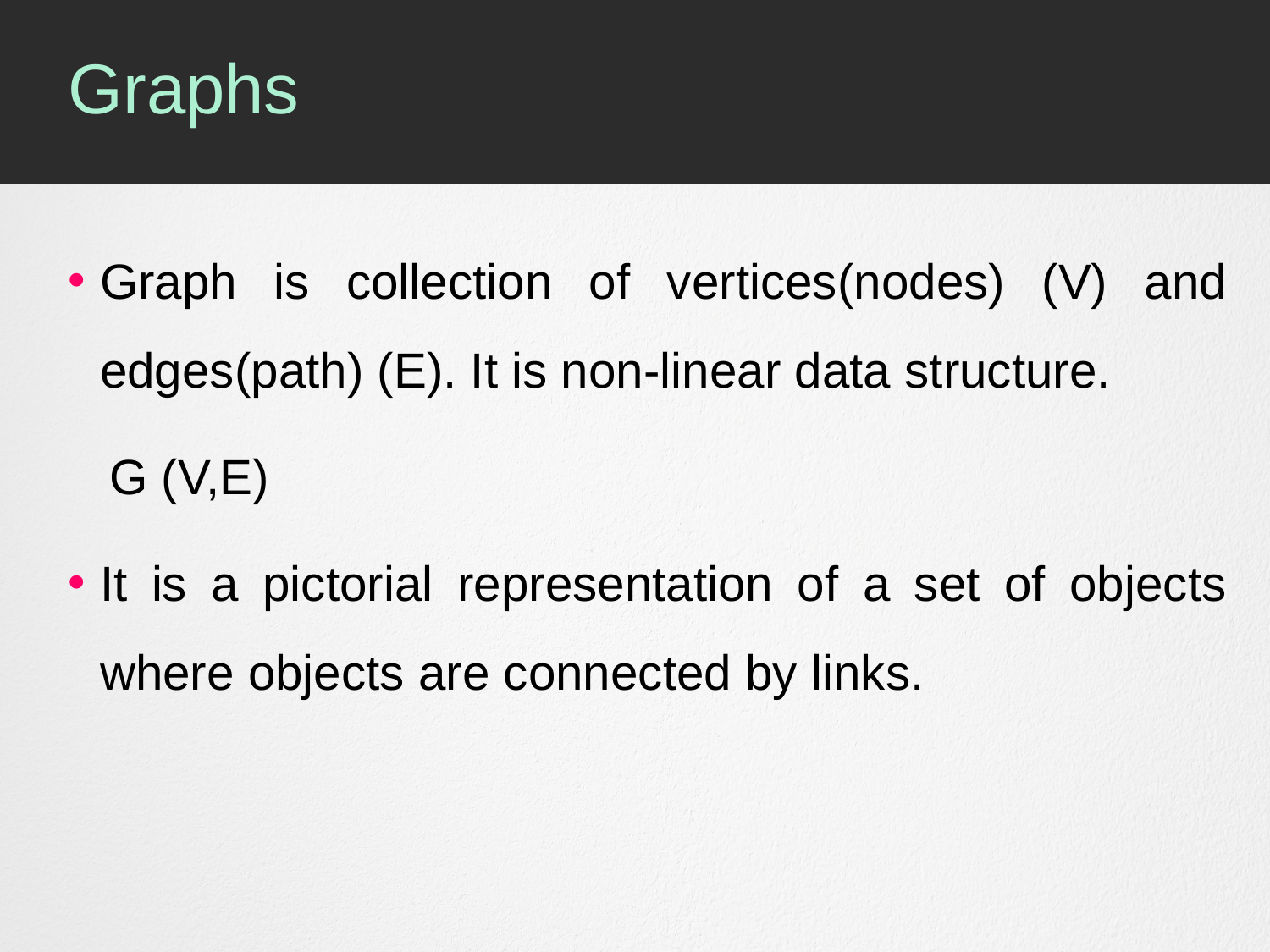

# Graphs
Graph is collection of vertices(nodes) (V) and edges(path) (E). It is non-linear data structure.
   G (V,E)
It is a pictorial representation of a set of objects where objects are connected by links.